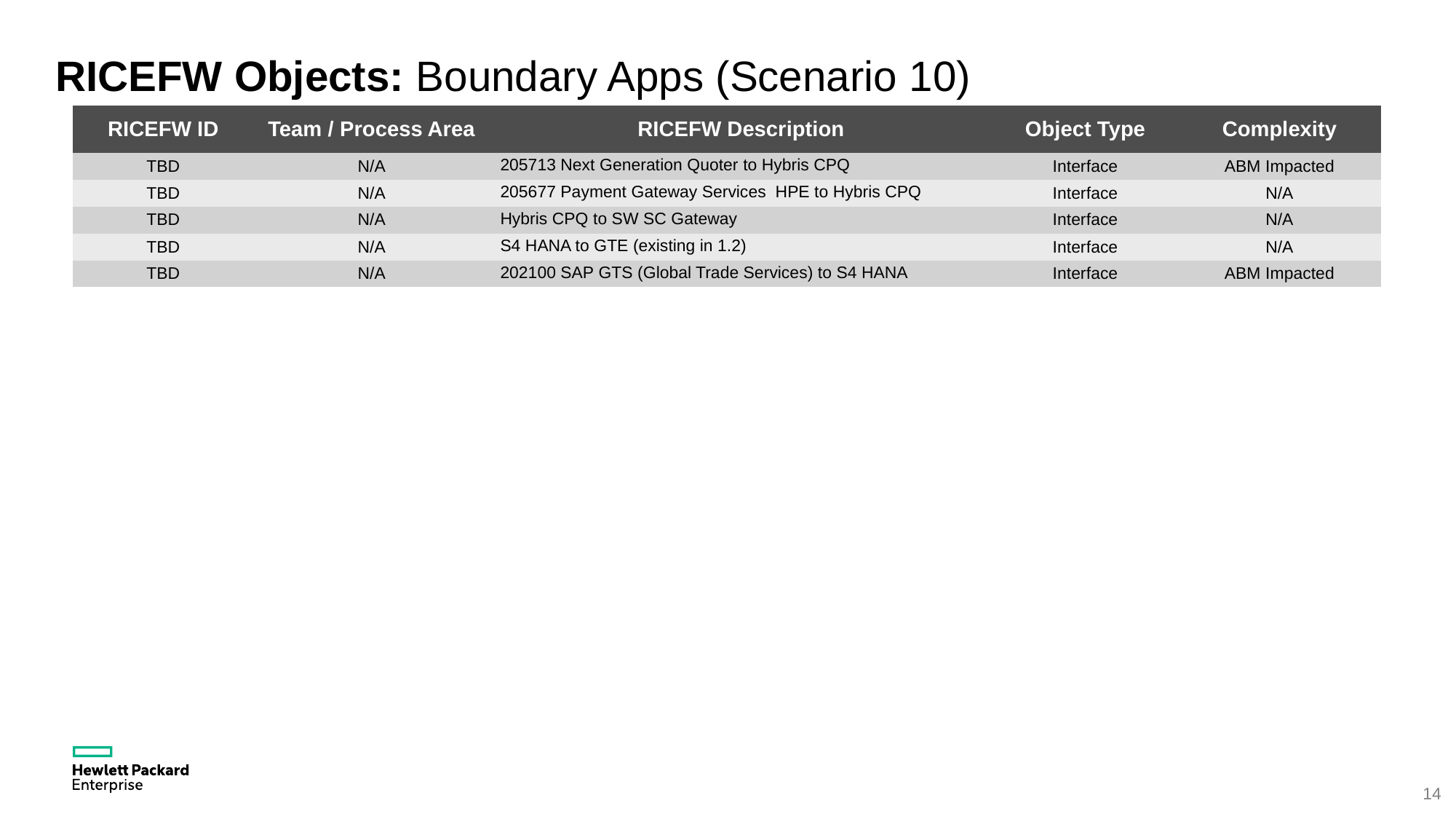

RICEFW Objects: Boundary Apps (Scenario 10)
| RICEFW ID | Team / Process Area | RICEFW Description | Object Type | Complexity |
| --- | --- | --- | --- | --- |
| TBD | N/A | 205713 Next Generation Quoter to Hybris CPQ | Interface | ABM Impacted |
| TBD | N/A | 205677 Payment Gateway Services HPE to Hybris CPQ | Interface | N/A |
| TBD | N/A | Hybris CPQ to SW SC Gateway | Interface | N/A |
| TBD | N/A | S4 HANA to GTE (existing in 1.2) | Interface | N/A |
| TBD | N/A | 202100 SAP GTS (Global Trade Services) to S4 HANA | Interface | ABM Impacted |
14